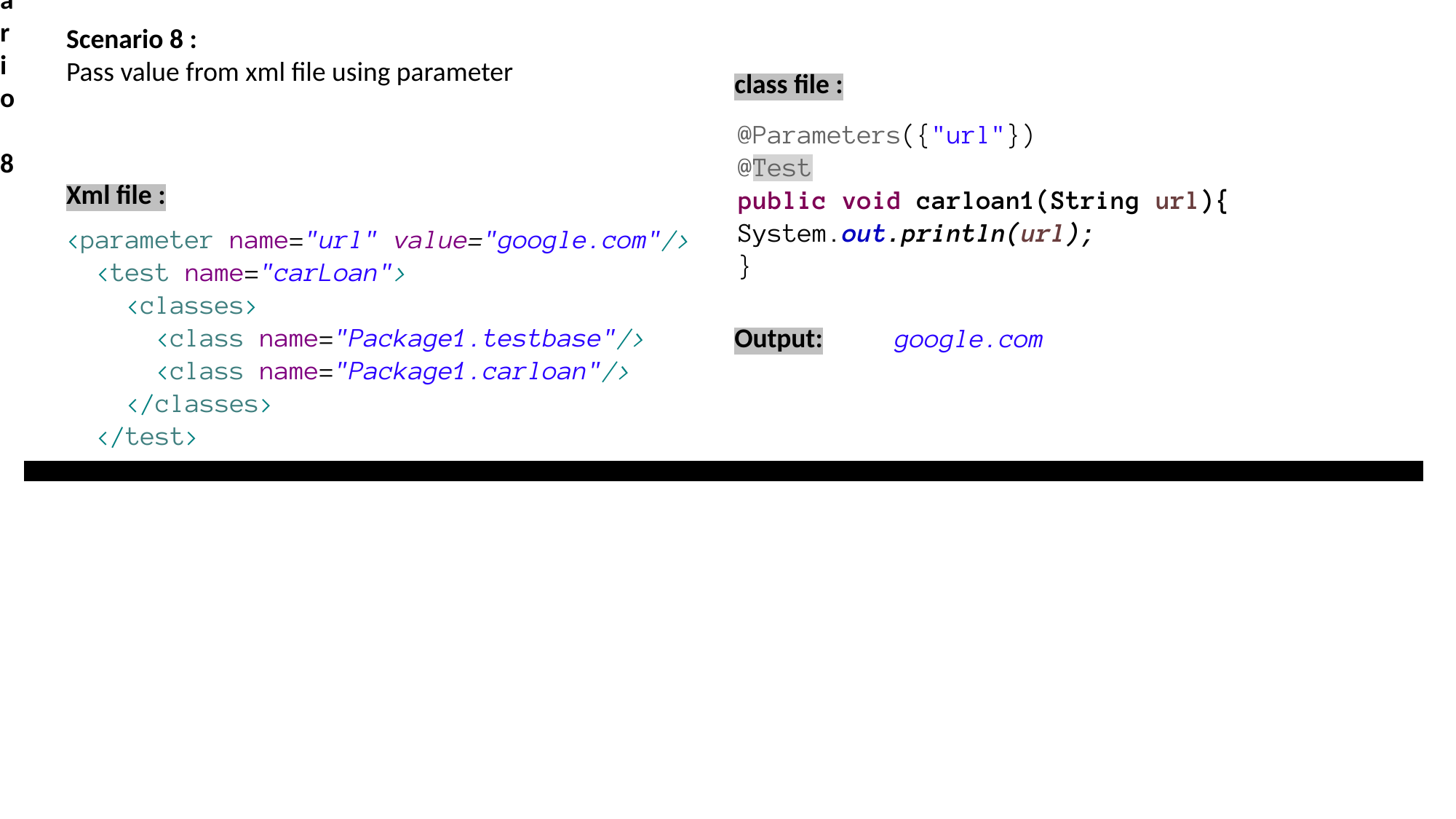

Scenario 8
Scenario 8 :
Pass value from xml file using parameter
class file :
@Parameters({"url"})
@Test
public void carloan1(String url){
System.out.println(url);
}
Xml file :
<parameter name="url" value="google.com"/>
  <test name="carLoan">
    <classes>
      <class name="Package1.testbase"/>
      <class name="Package1.carloan"/>
    </classes>
  </test>
Output:
google.com